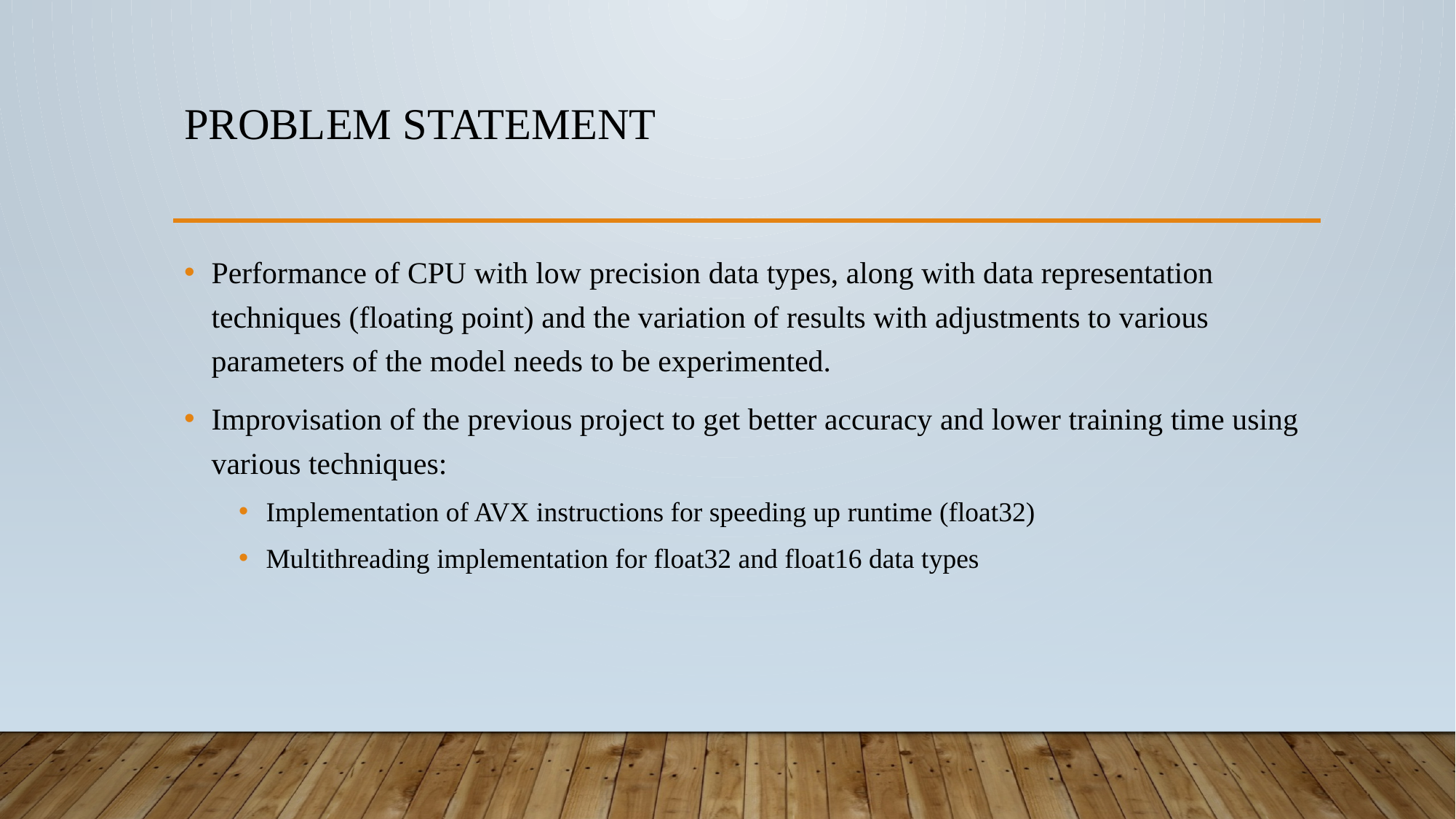

# Problem Statement
Performance of CPU with low precision data types, along with data representation techniques (floating point) and the variation of results with adjustments to various parameters of the model needs to be experimented.
Improvisation of the previous project to get better accuracy and lower training time using various techniques:
Implementation of AVX instructions for speeding up runtime (float32)
Multithreading implementation for float32 and float16 data types